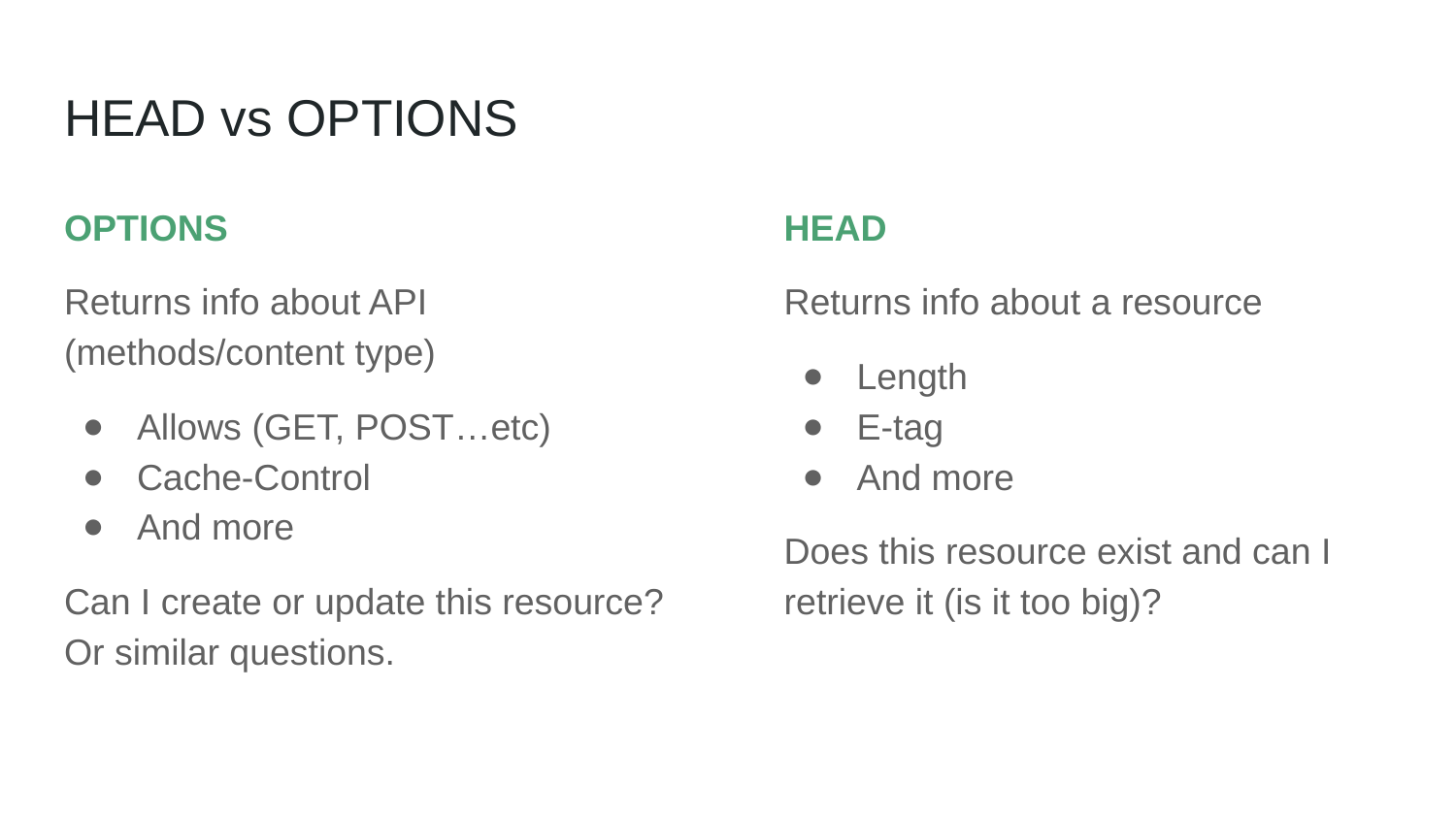

HEAD vs OPTIONS
OPTIONS
Returns info about API (methods/content type)
Allows (GET, POST…etc)
Cache-Control
And more
Can I create or update this resource? Or similar questions.
HEAD
Returns info about a resource
Length
E-tag
And more
Does this resource exist and can I retrieve it (is it too big)?